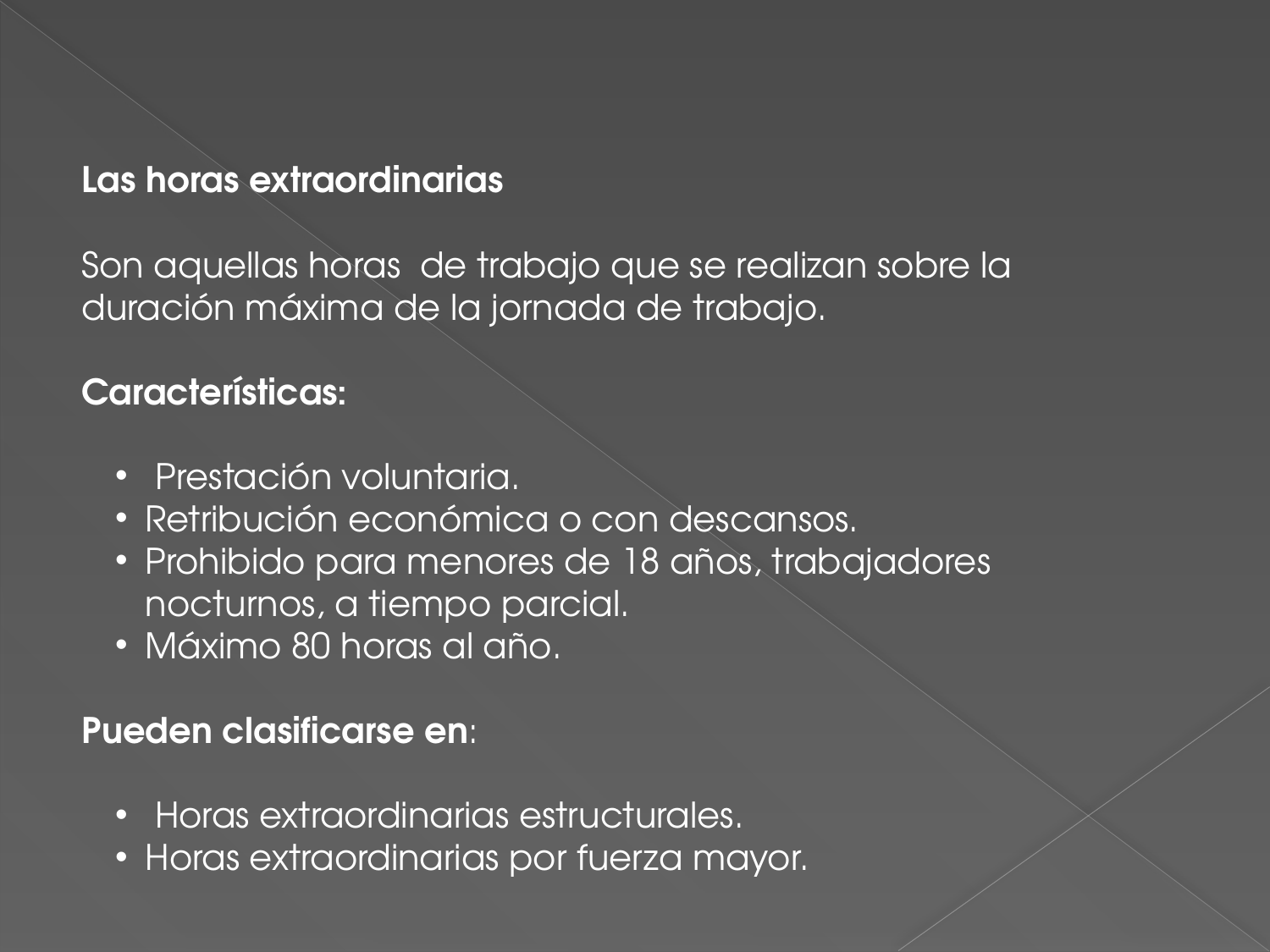

Las horas extraordinarias

Son aquellas horas  de trabajo que se realizan sobre la duración máxima de la jornada de trabajo.

Características:

 Prestación voluntaria.
Retribución económica o con descansos.
Prohibido para menores de 18 años, trabajadores nocturnos, a tiempo parcial.
Máximo 80 horas al año.

Pueden clasificarse en:

 Horas extraordinarias estructurales.
Horas extraordinarias por fuerza mayor.